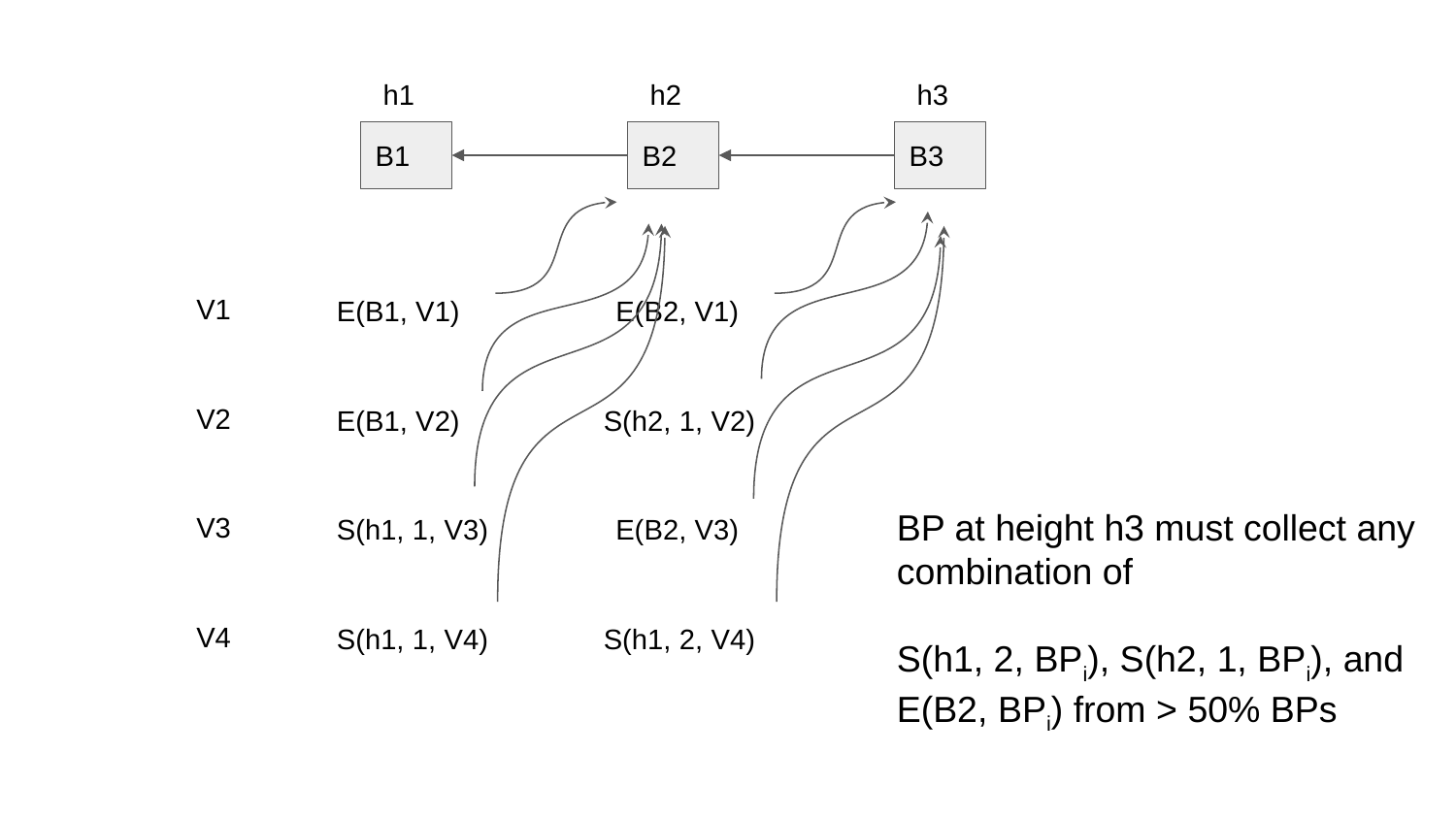

h1
h2
h3
B1
B2
B3
V1
E(B1, V1)
E(B2, V1)
V2
E(B1, V2)
S(h2, 1, V2)
BP at height h3 must collect any combination of

S(h1, 2, BPi), S(h2, 1, BPi), and E(B2, BPi) from > 50% BPs
V3
S(h1, 1, V3)
E(B2, V3)
V4
S(h1, 1, V4)
S(h1, 2, V4)